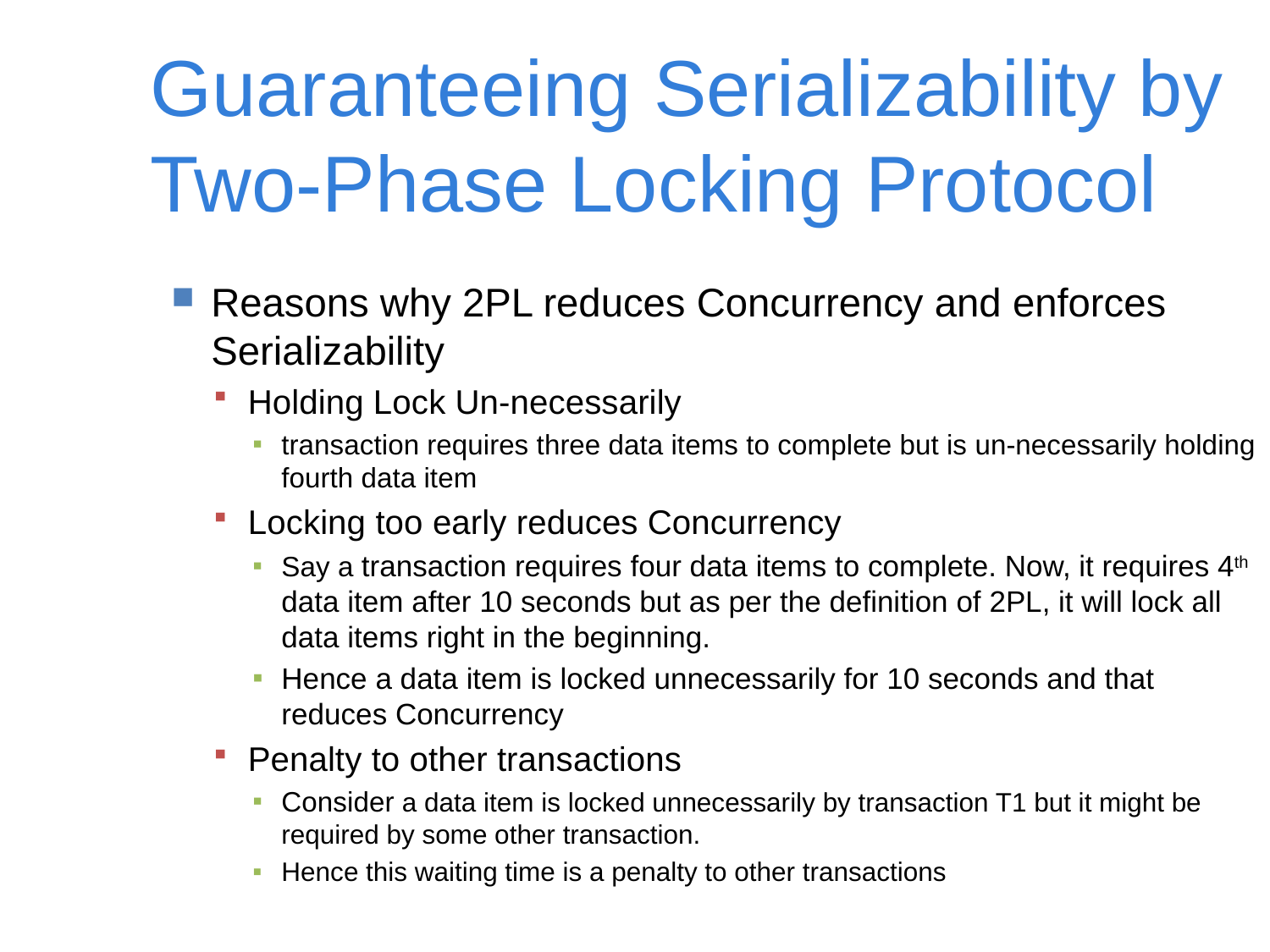

Guaranteeing Serializability by Two-Phase Locking Protocol
Reasons why 2PL reduces Concurrency and enforces Serializability
Holding Lock Un-necessarily
transaction requires three data items to complete but is un-necessarily holding fourth data item
Locking too early reduces Concurrency
Say a transaction requires four data items to complete. Now, it requires 4th data item after 10 seconds but as per the definition of 2PL, it will lock all data items right in the beginning.
Hence a data item is locked unnecessarily for 10 seconds and that reduces Concurrency
Penalty to other transactions
Consider a data item is locked unnecessarily by transaction T1 but it might be required by some other transaction.
Hence this waiting time is a penalty to other transactions